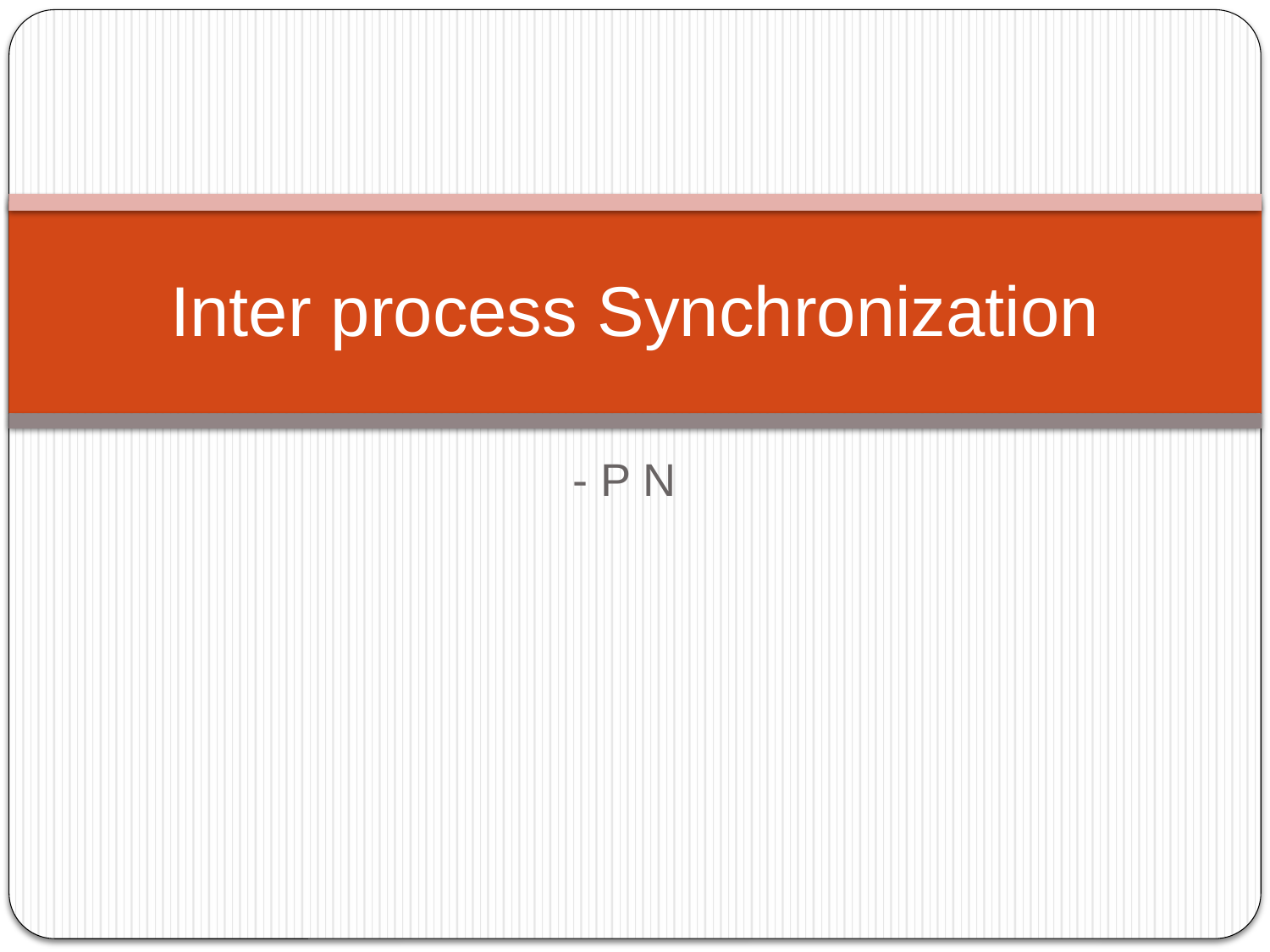

# Inter process Synchronization
- P N